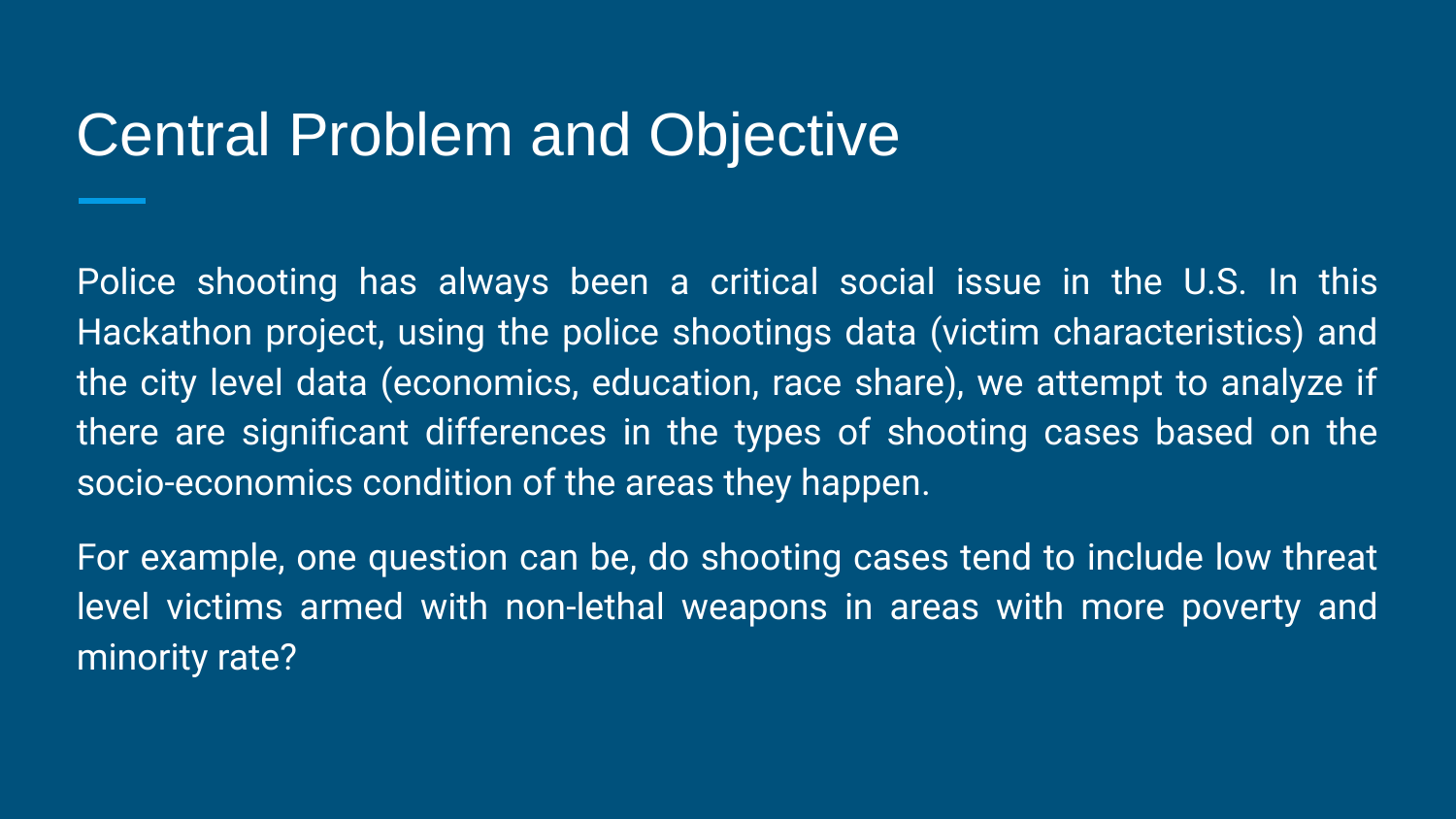

# Central Problem and Objective
Police shooting has always been a critical social issue in the U.S. In this Hackathon project, using the police shootings data (victim characteristics) and the city level data (economics, education, race share), we attempt to analyze if there are significant differences in the types of shooting cases based on the socio-economics condition of the areas they happen.
For example, one question can be, do shooting cases tend to include low threat level victims armed with non-lethal weapons in areas with more poverty and minority rate?